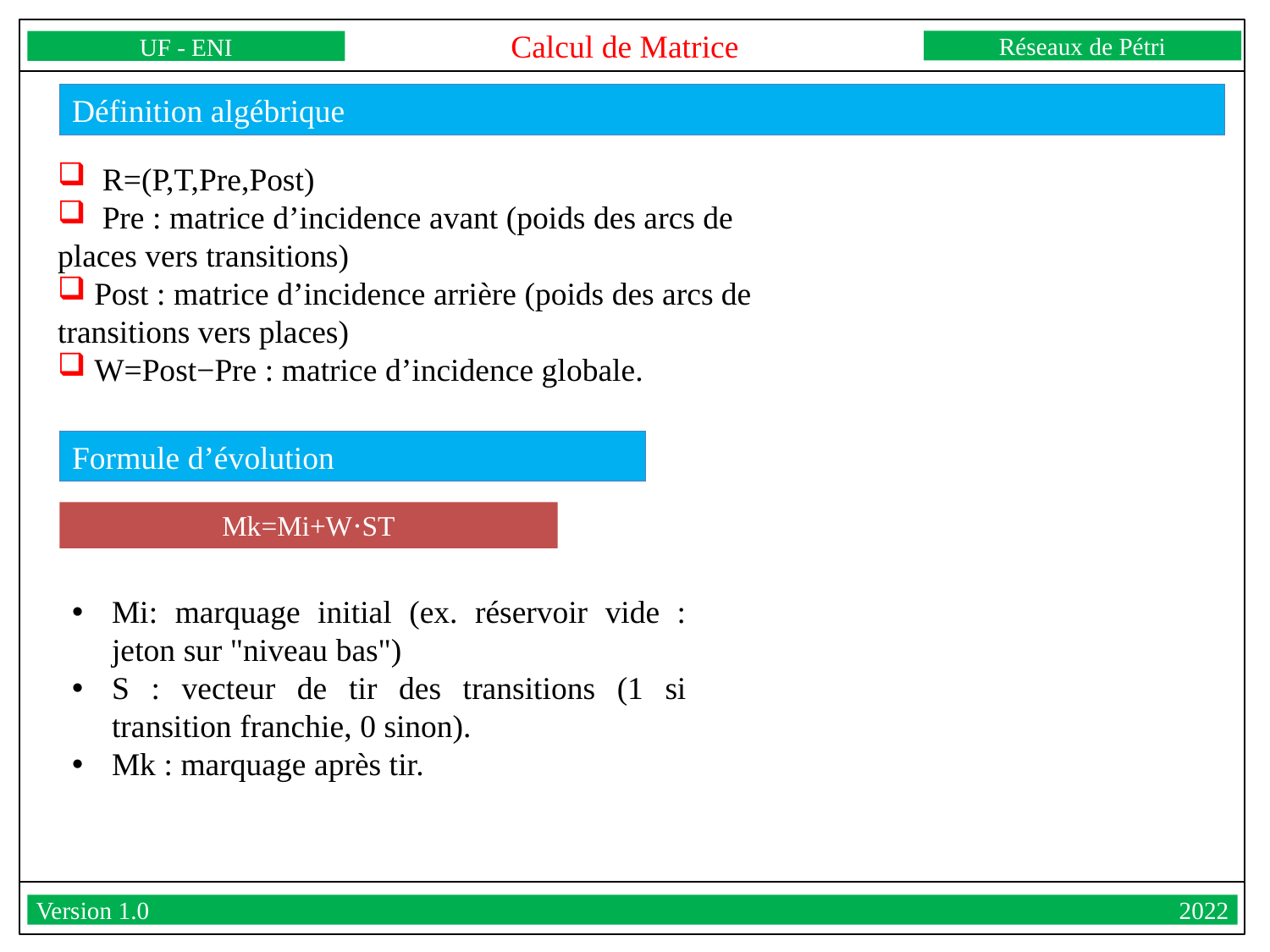

Calcul de Matrice
Réseaux de Pétri
UF - ENI
Version 1.0									2022
Définition algébrique
  R=(P,T,Pre,Post)
  Pre : matrice d’incidence avant (poids des arcs de places vers transitions)
 Post : matrice d’incidence arrière (poids des arcs de transitions vers places)
 W=Post−Pre : matrice d’incidence globale.

Formule d’évolution
Mk​=Mi​+W⋅ST
Mi: marquage initial (ex. réservoir vide : jeton sur "niveau bas")
S : vecteur de tir des transitions (1 si transition franchie, 0 sinon).
Mk​ : marquage après tir.